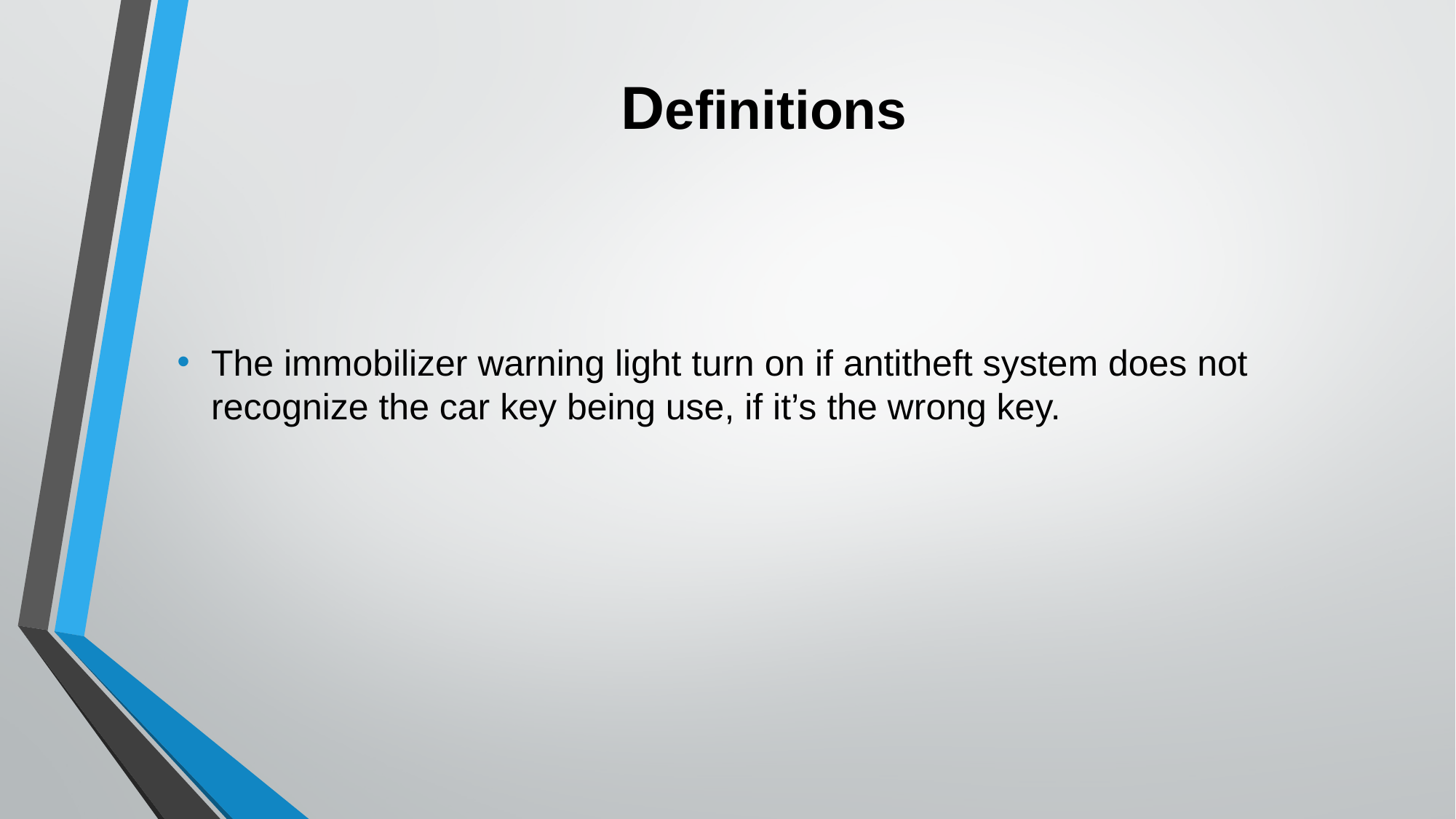

# Definitions
The immobilizer warning light turn on if antitheft system does not recognize the car key being use, if it’s the wrong key.